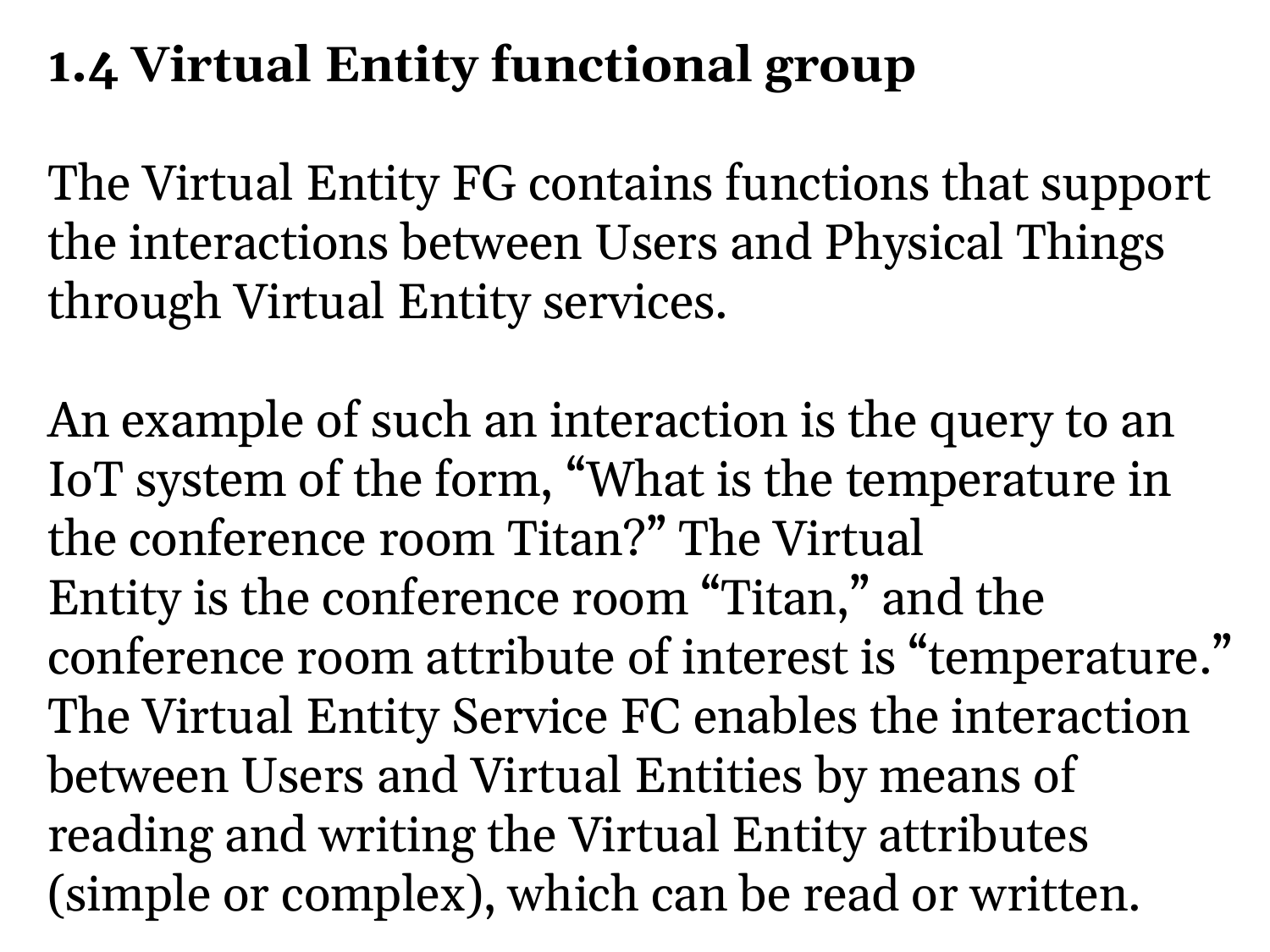

1.4 Virtual Entity functional group

The Virtual Entity FG contains functions that support the interactions between Users and Physical Things through Virtual Entity services.

An example of such an interaction is the query to an IoT system of the form, “What is the temperature in the conference room Titan?” The Virtual
Entity is the conference room “Titan,” and the conference room attribute of interest is “temperature.”
The Virtual Entity Service FC enables the interaction between Users and Virtual Entities by means of reading and writing the Virtual Entity attributes (simple or complex), which can be read or written.